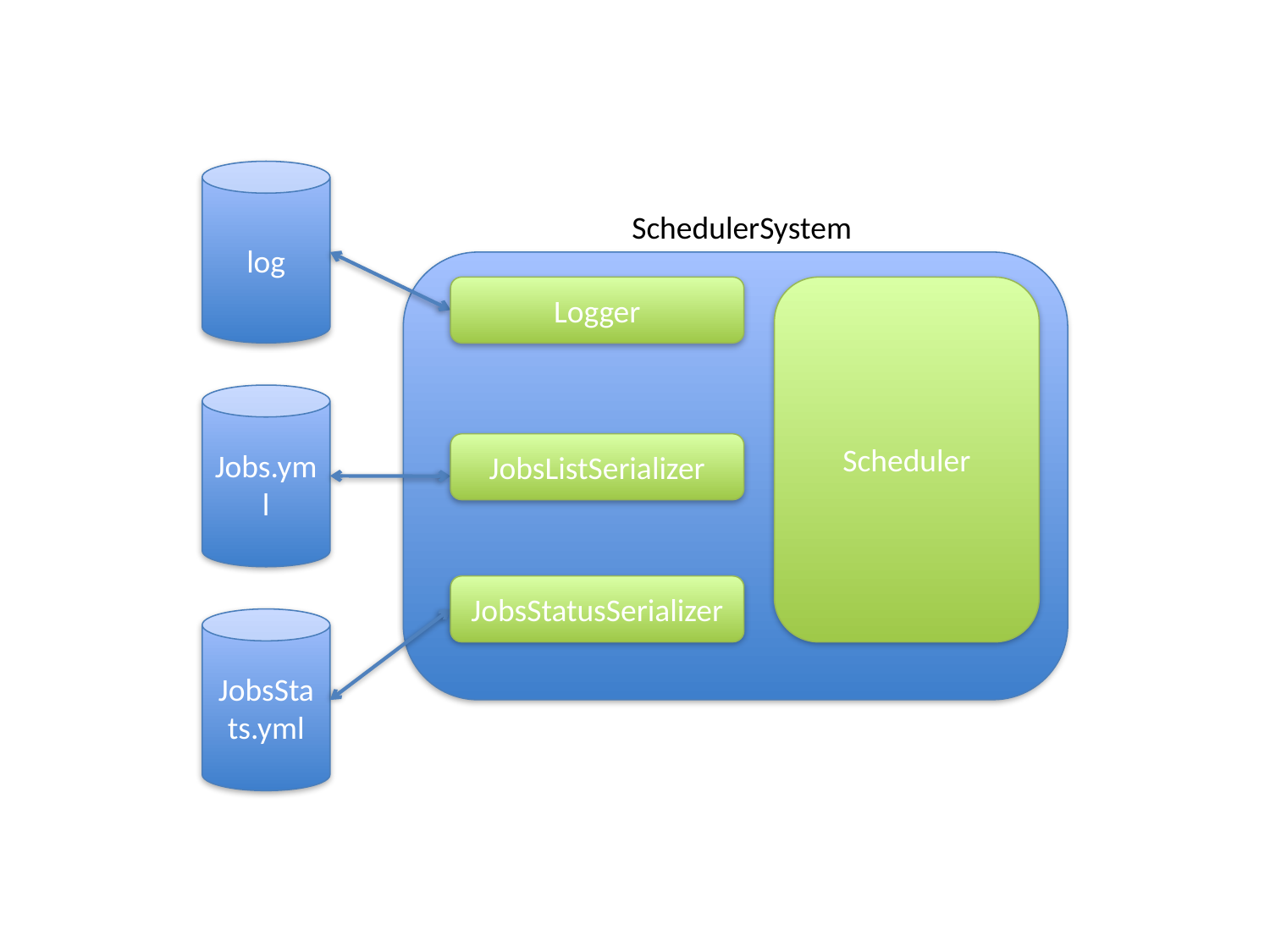

log
SchedulerSystem

Logger
Scheduler
Jobs.yml
JobsListSerializer
JobsStatusSerializer
JobsStats.yml